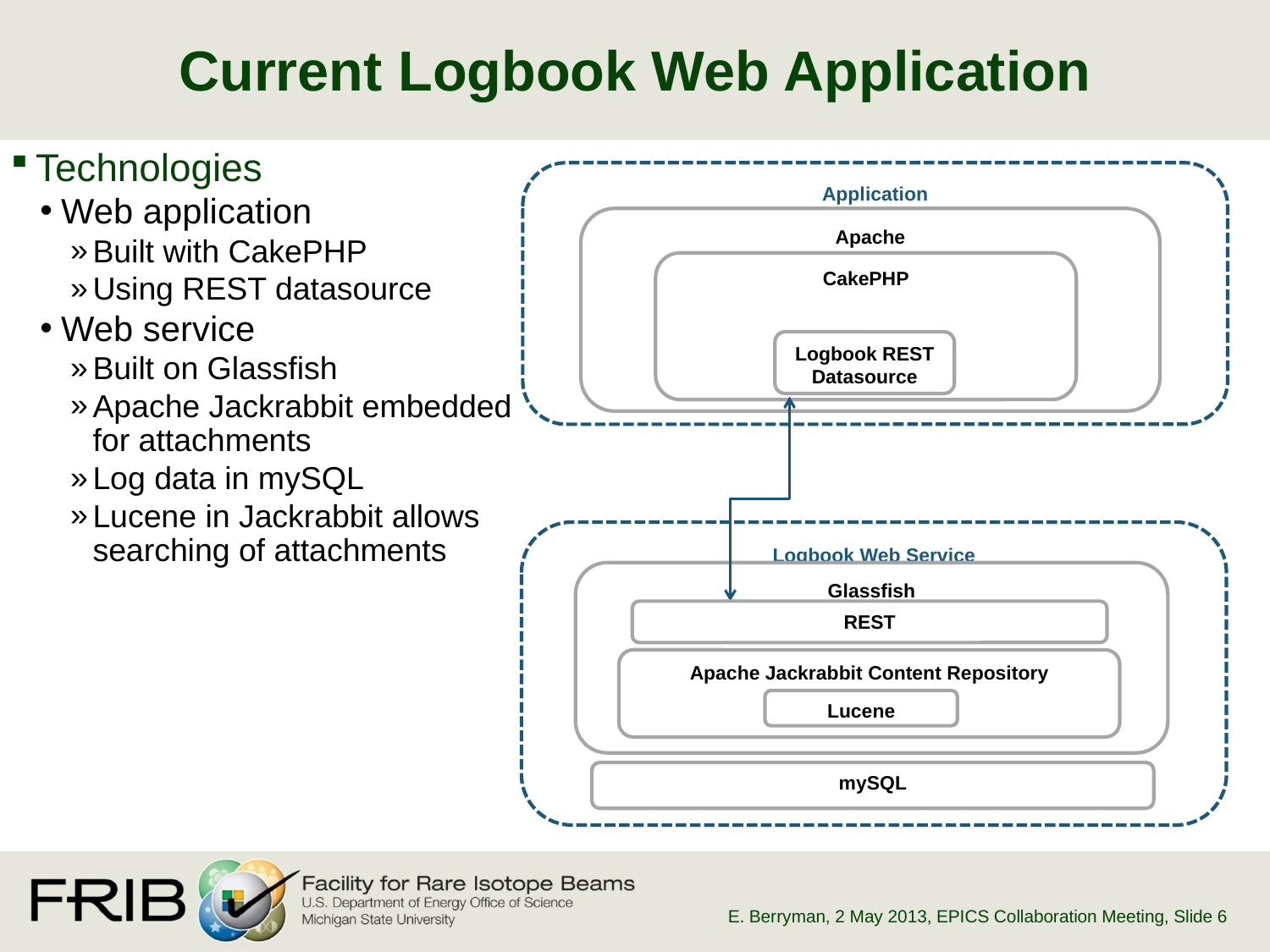

# Current Logbook Web Application
Technologies
Web application
Built with CakePHP
Using REST datasource
Web service
Built on Glassfish
Apache Jackrabbit embedded for attachments
Log data in mySQL
Lucene in Jackrabbit allows searching of attachments
Application
Apache
CakePHP
Logbook REST
Datasource
Logbook Web Service
Glassfish
REST
Apache Jackrabbit Content Repository
Lucene
mySQL
E. Berryman, 2 May 2013, EPICS Collaboration Meeting
, Slide 6